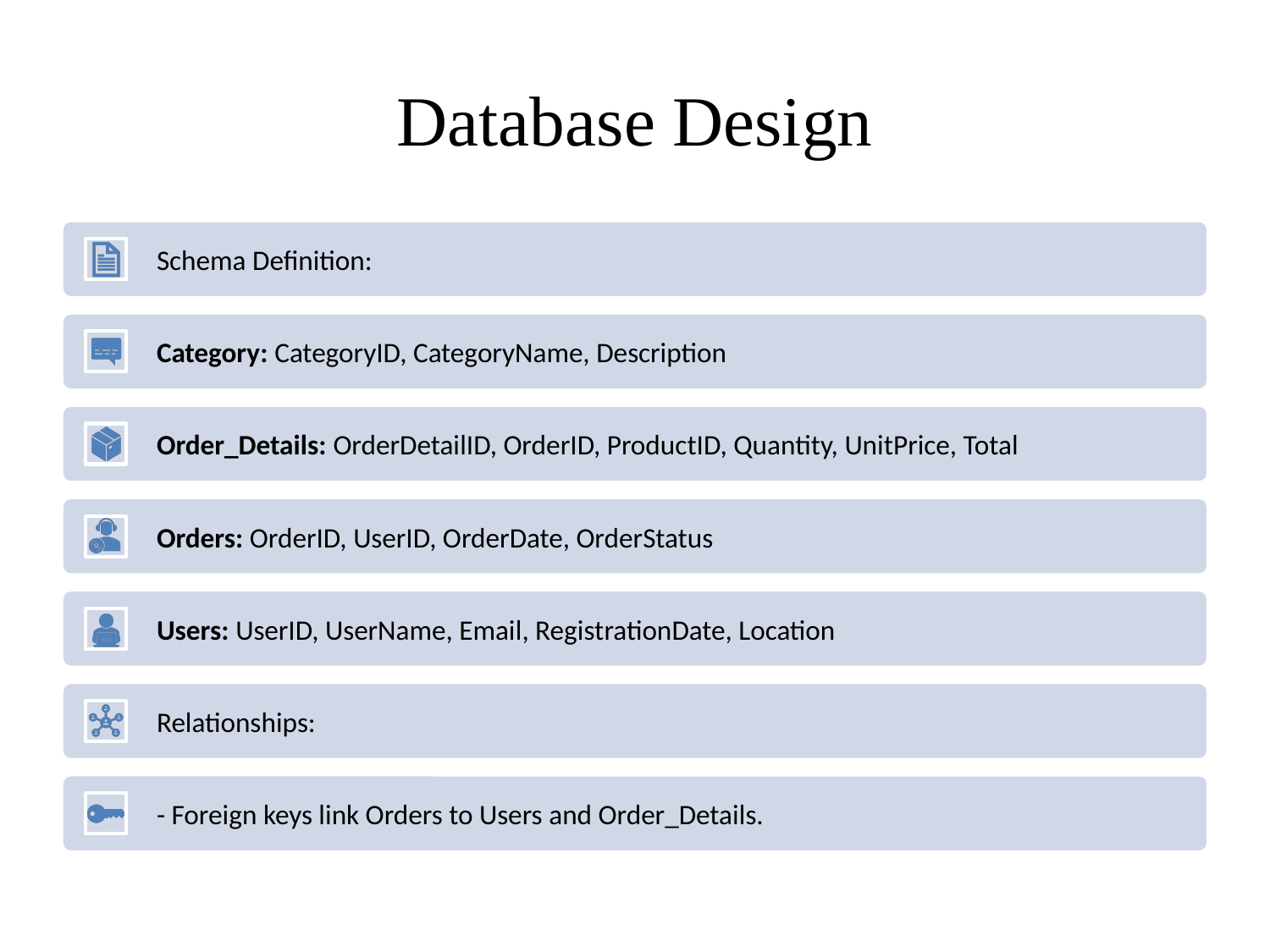

# Database Design
Schema Definition:
Category: CategoryID, CategoryName, Description
Order_Details: OrderDetailID, OrderID, ProductID, Quantity, UnitPrice, Total
Orders: OrderID, UserID, OrderDate, OrderStatus
Users: UserID, UserName, Email, RegistrationDate, Location
Relationships:
- Foreign keys link Orders to Users and Order_Details.